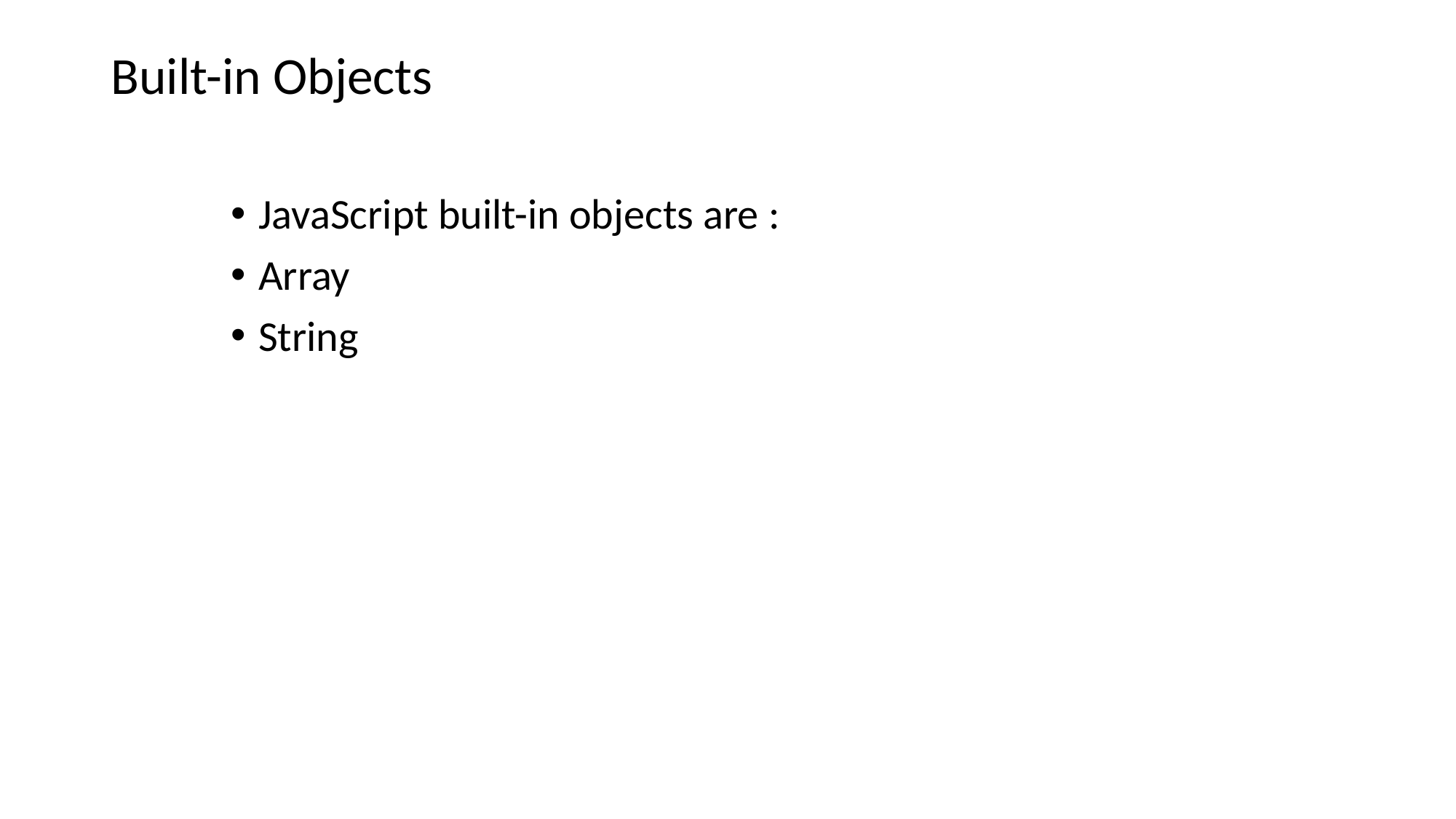

# Built-in Objects
JavaScript built-in objects are :
Array
String